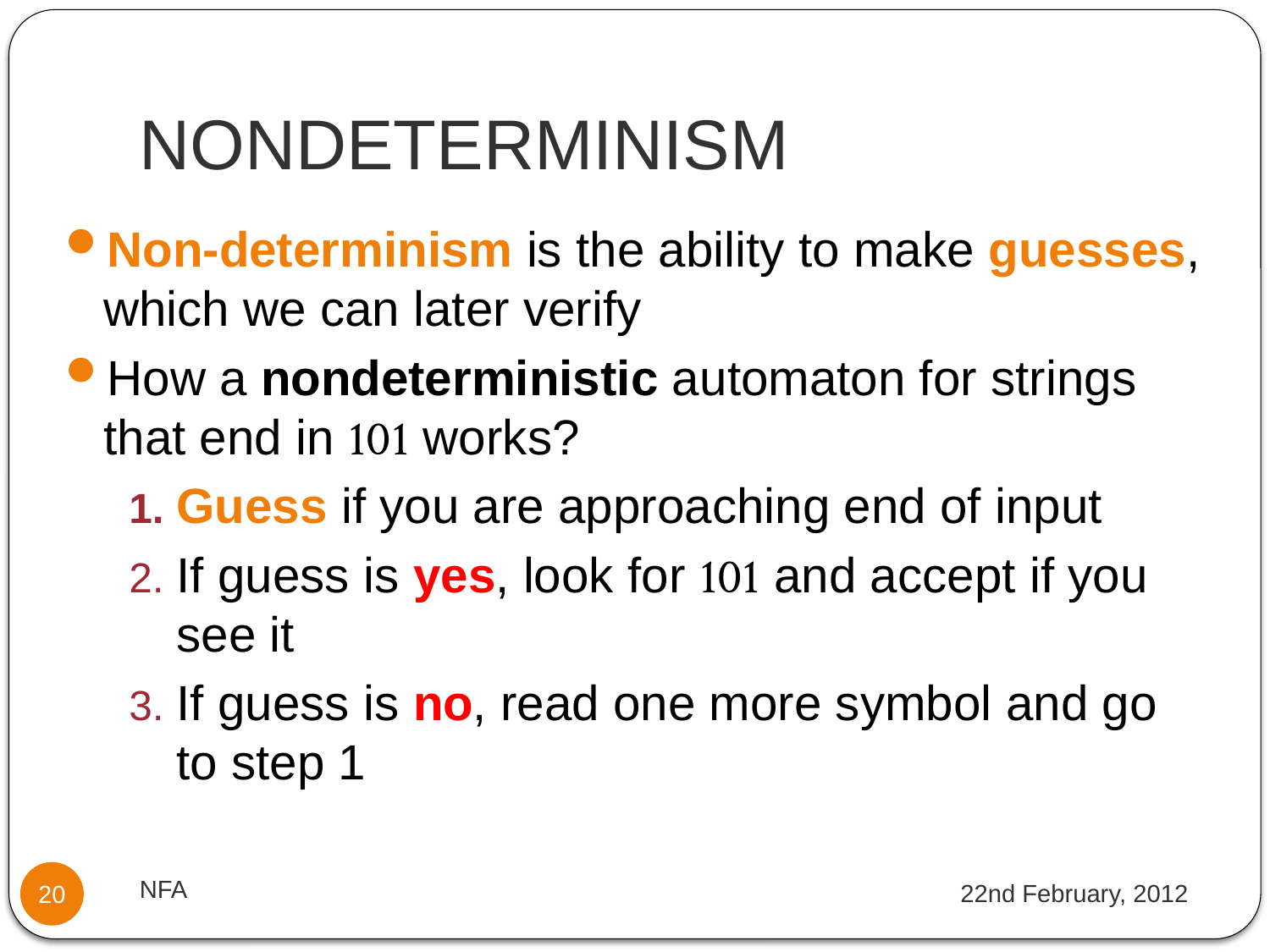

# NONDETERMINISM
Non-determinism is the ability to make guesses, which we can later verify
How a nondeterministic automaton for strings that end in 101 works?
Guess if you are approaching end of input
If guess is yes, look for 101 and accept if you see it
If guess is no, read one more symbol and go to step 1

NFA
22nd February, 2012
20